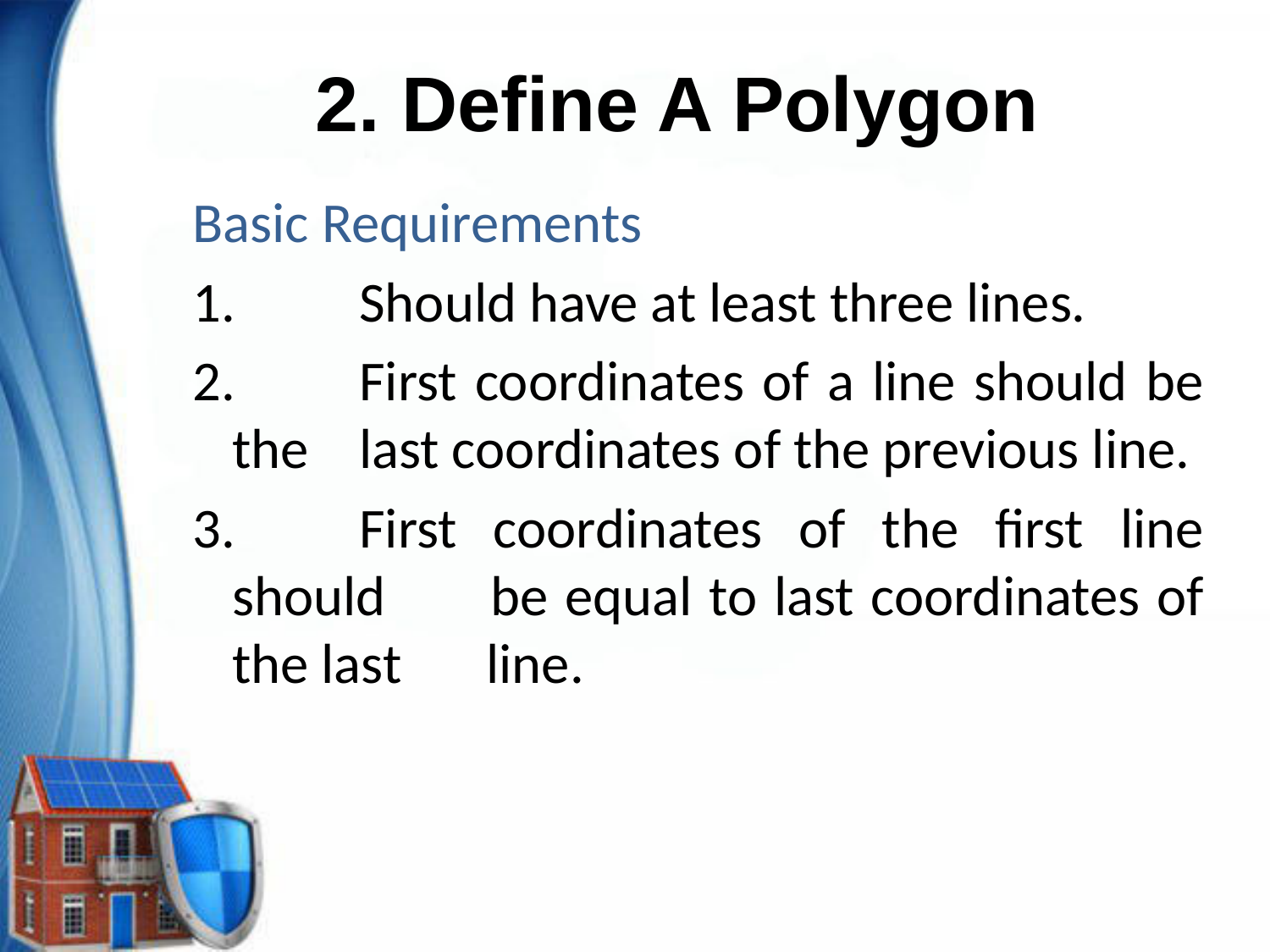

# 2. Define A Polygon
Basic Requirements
1.	Should have at least three lines.
2.	First coordinates of a line should be the 	last coordinates of the previous line.
3.	First coordinates of the first line should 	be equal to last coordinates of the last 	line.